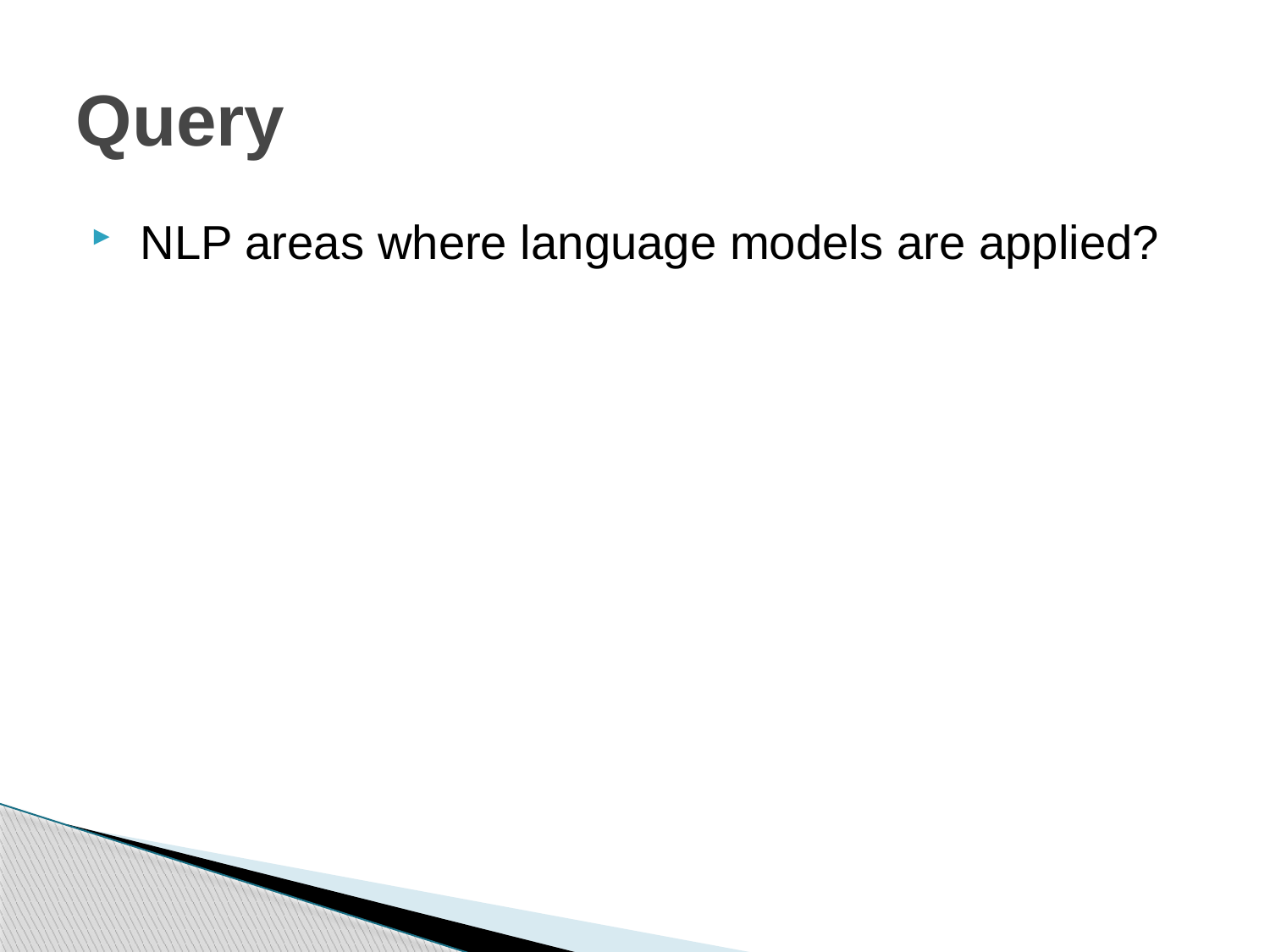

# Query
 NLP areas where language models are applied?